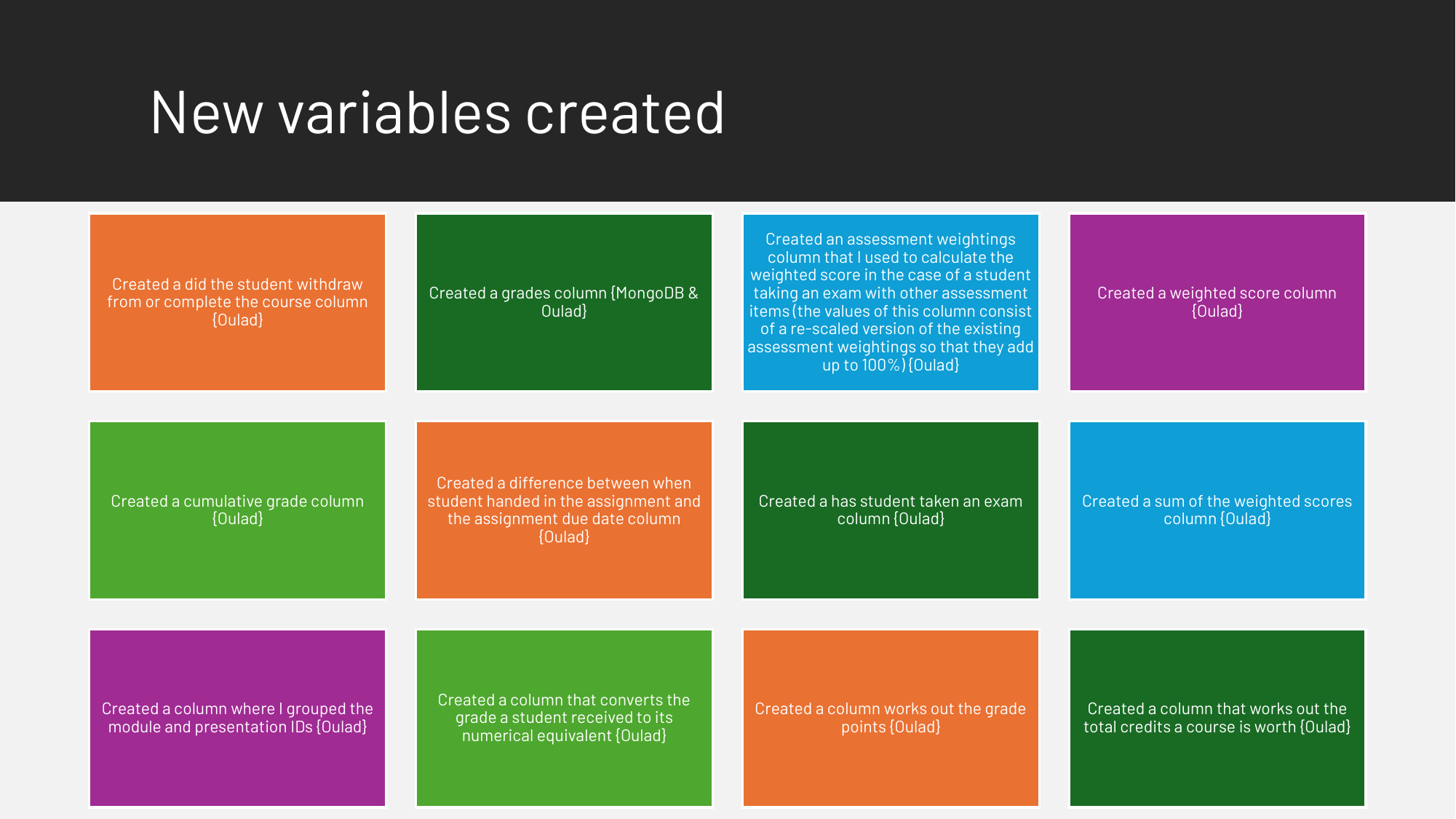

# New variables created

Created a did the student withdraw from or complete the course column {Oulad}
Created a grades column {MongoDB & Oulad}
Created an assessment weightings column that I used to calculate the weighted score in the case of a student taking an exam with other assessment items (the values of this column consist of a re-scaled version of the existing assessment weightings so that they add up to 100%) {Oulad}
Created a weighted score column {Oulad}
Created a cumulative grade column {Oulad}
Created a difference between when student handed in the assignment and the assignment due date column {Oulad}
Created a has student taken an exam column {Oulad}
Created a sum of the weighted scores column {Oulad}
Created a column where I grouped the module and presentation IDs {Oulad}
Created a column that converts the grade a student received to its numerical equivalent {Oulad}
Created a column works out the grade points {Oulad}
Created a column that works out the total credits a course is worth {Oulad}